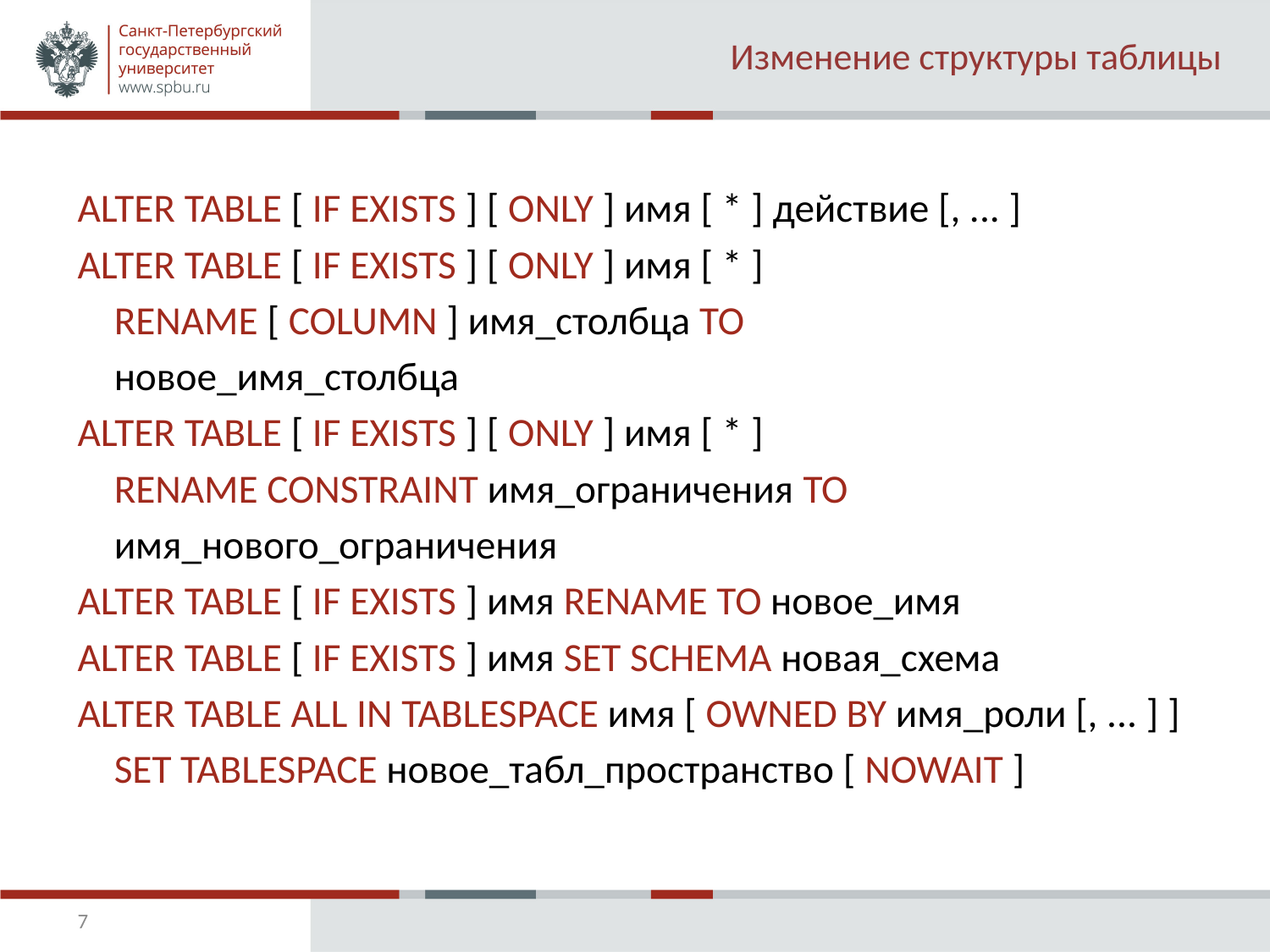

# Изменение структуры таблицы
ALTER TABLE [ IF EXISTS ] [ ONLY ] имя [ * ] действие [, ... ]
ALTER TABLE [ IF EXISTS ] [ ONLY ] имя [ * ]
    RENAME [ COLUMN ] имя_столбца TO
    новое_имя_столбца
ALTER TABLE [ IF EXISTS ] [ ONLY ] имя [ * ]
    RENAME CONSTRAINT имя_ограничения TO
    имя_нового_ограничения
ALTER TABLE [ IF EXISTS ] имя RENAME TO новое_имя
ALTER TABLE [ IF EXISTS ] имя SET SCHEMA новая_схема
ALTER TABLE ALL IN TABLESPACE имя [ OWNED BY имя_роли [, ... ] ]
    SET TABLESPACE новое_табл_пространство [ NOWAIT ]
7